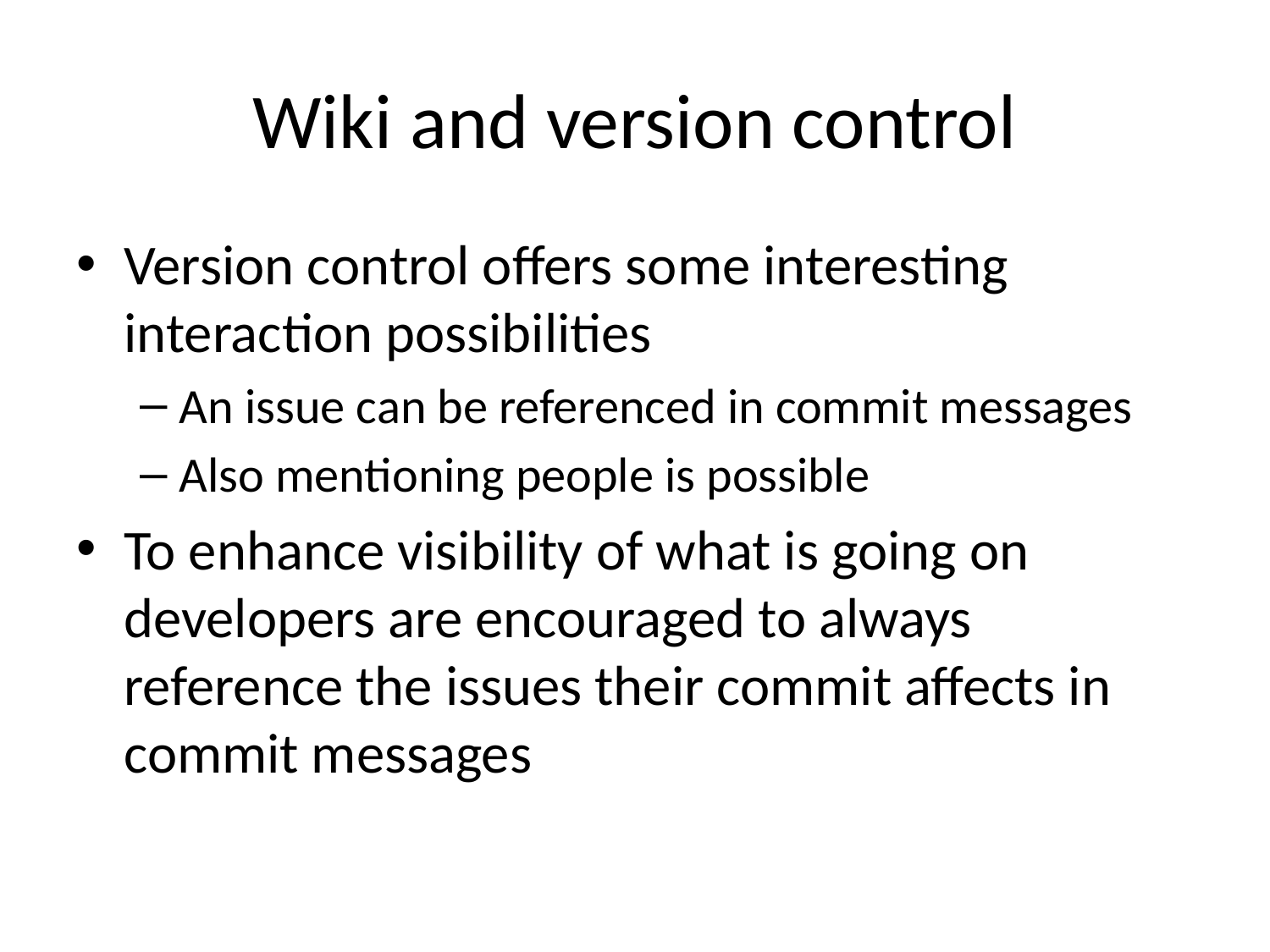

# Wiki and version control
Version control offers some interesting interaction possibilities
An issue can be referenced in commit messages
Also mentioning people is possible
To enhance visibility of what is going on developers are encouraged to always reference the issues their commit affects in commit messages